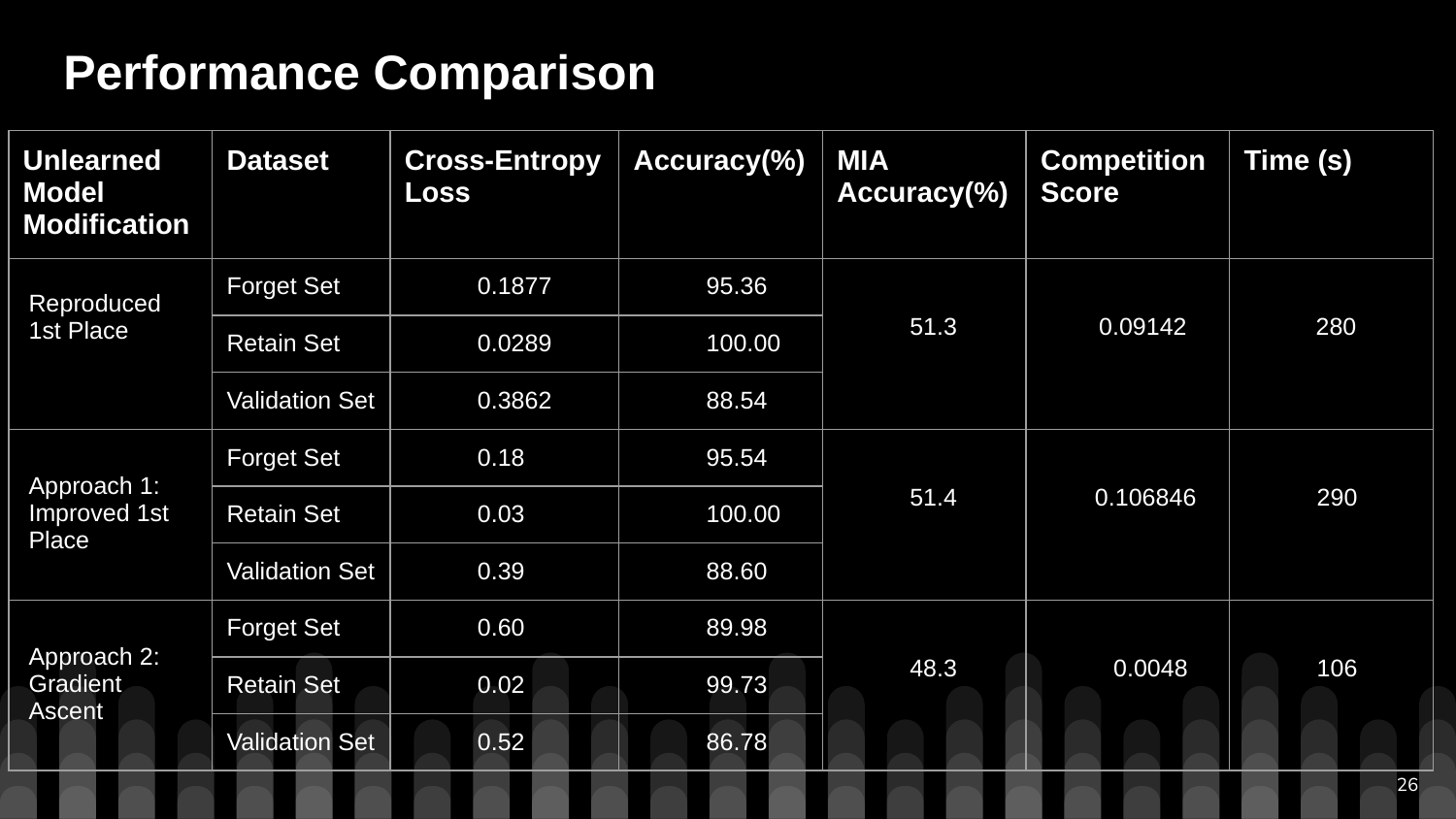

# Performance Comparison
| Unlearned Model Modification | Dataset | Cross-Entropy Loss | Accuracy(%) | MIA Accuracy(%) | Competition Score | Time (s) |
| --- | --- | --- | --- | --- | --- | --- |
| Reproduced 1st Place | Forget Set | 0.1877 | 95.36 | 51.3 | 0.09142 | 280 |
|  | Retain Set | 0.0289 | 100.00 |  |  |  |
|  | Validation Set | 0.3862 | 88.54 |  |  |  |
| Approach 1: Improved 1st Place | Forget Set | 0.18 | 95.54 | 51.4 | 0.106846 | 290 |
|  | Retain Set | 0.03 | 100.00 |  |  |  |
|  | Validation Set | 0.39 | 88.60 |  |  |  |
| Approach 2: Gradient Ascent | Forget Set | 0.60 | 89.98 | 48.3 | 0.0048 | 106 |
|  | Retain Set | 0.02 | 99.73 |  |  |  |
|  | Validation Set | 0.52 | 86.78 |  |  |  |

26